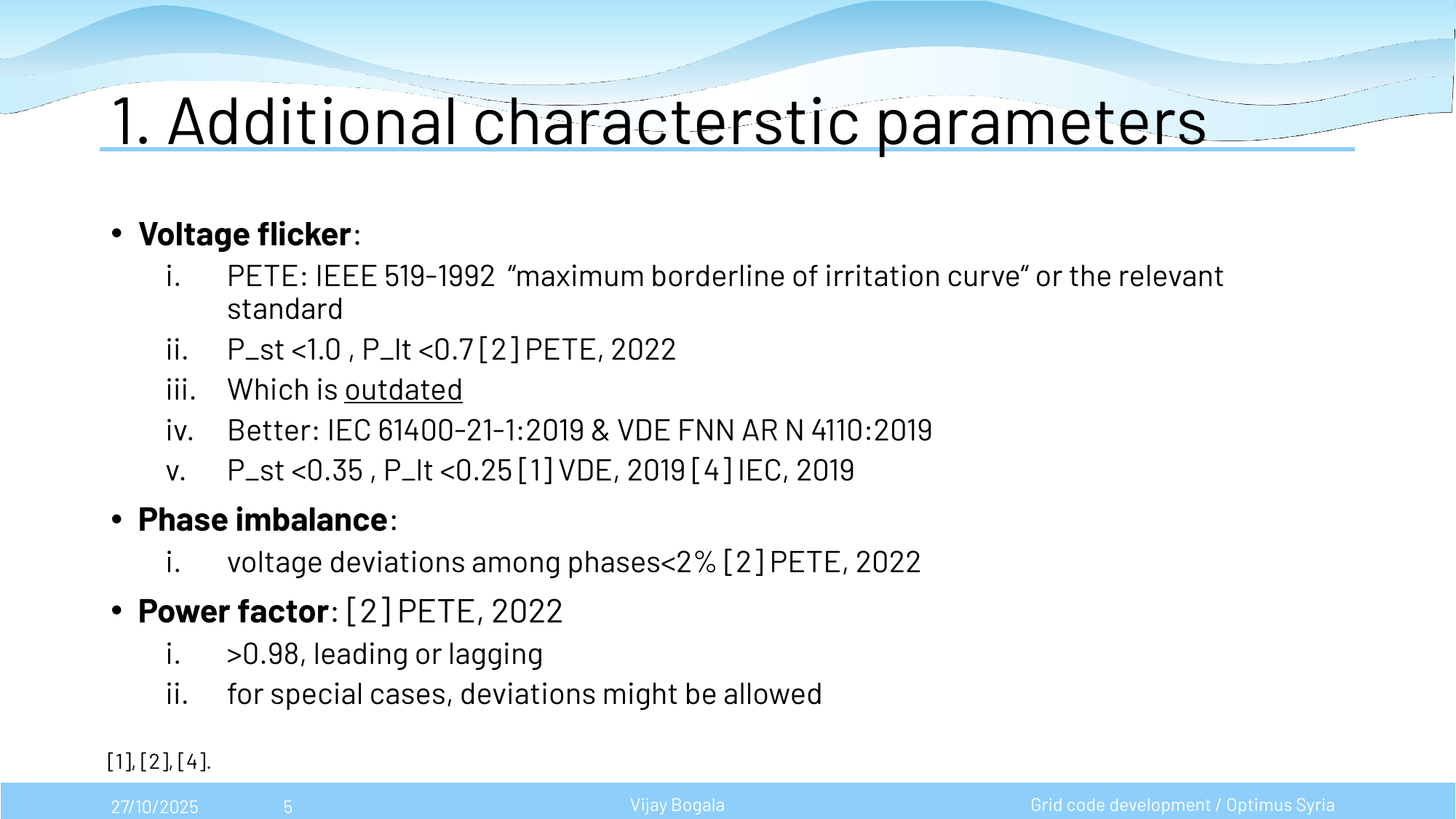

# 1. Additional characterstic parameters
Voltage flicker:
PETE: IEEE 519-1992  “maximum borderline of irritation curve“ or the relevant standard
P_st <1.0 , P_lt <0.7 [2] PETE, 2022
Which is outdated
Better: IEC 61400-21-1:2019 & VDE FNN AR N 4110:2019
P_st <0.35 , P_lt <0.25 [1] VDE, 2019 [4] IEC, 2019
Phase imbalance:
voltage deviations among phases<2% [2] PETE, 2022
Power factor: [2] PETE, 2022
>0.98, leading or lagging
for special cases, deviations might be allowed

[1], [2], [4].
27/10/2025
5